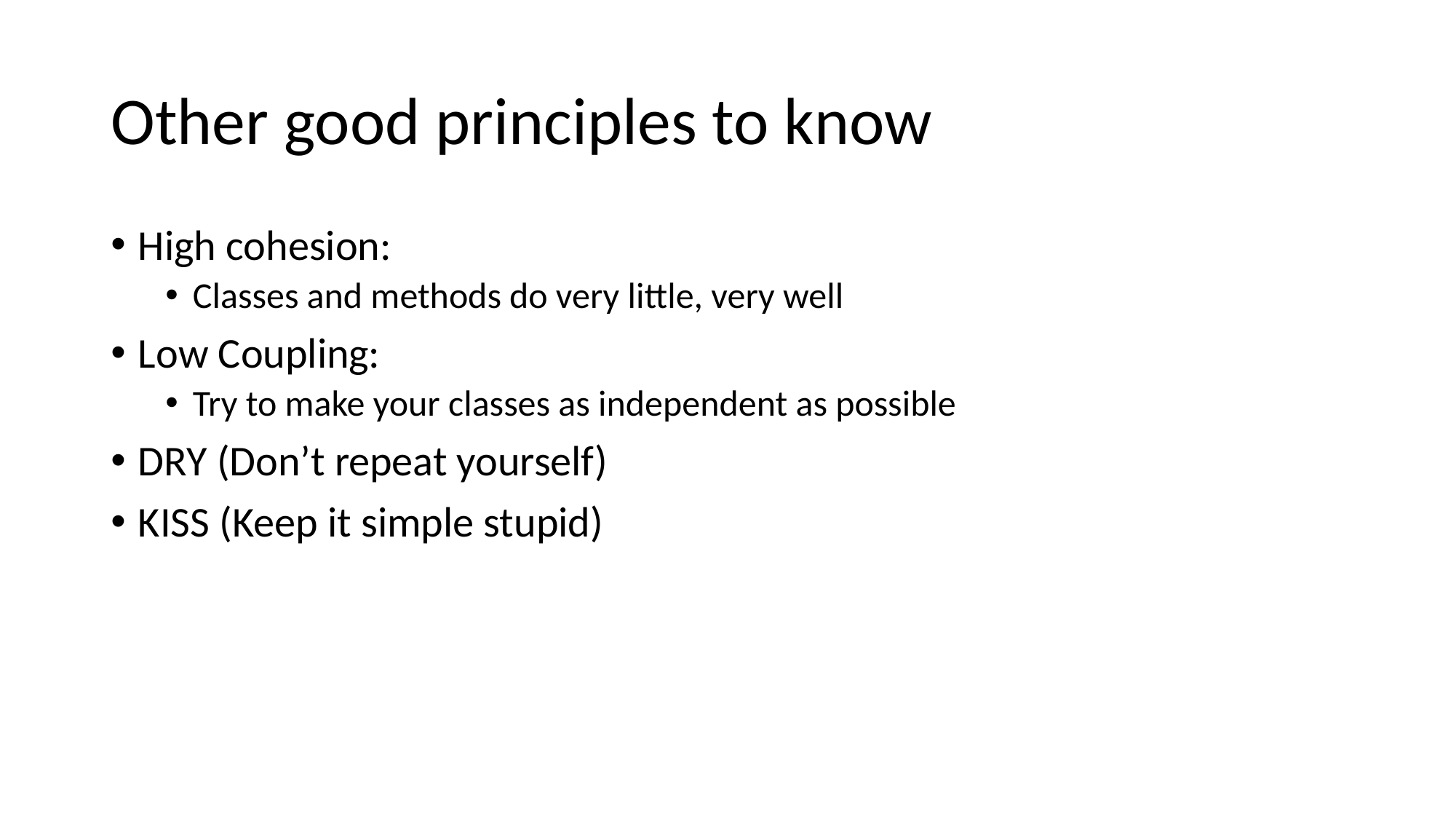

# Other good principles to know
High cohesion:
Classes and methods do very little, very well
Low Coupling:
Try to make your classes as independent as possible
DRY (Don’t repeat yourself)
KISS (Keep it simple stupid)